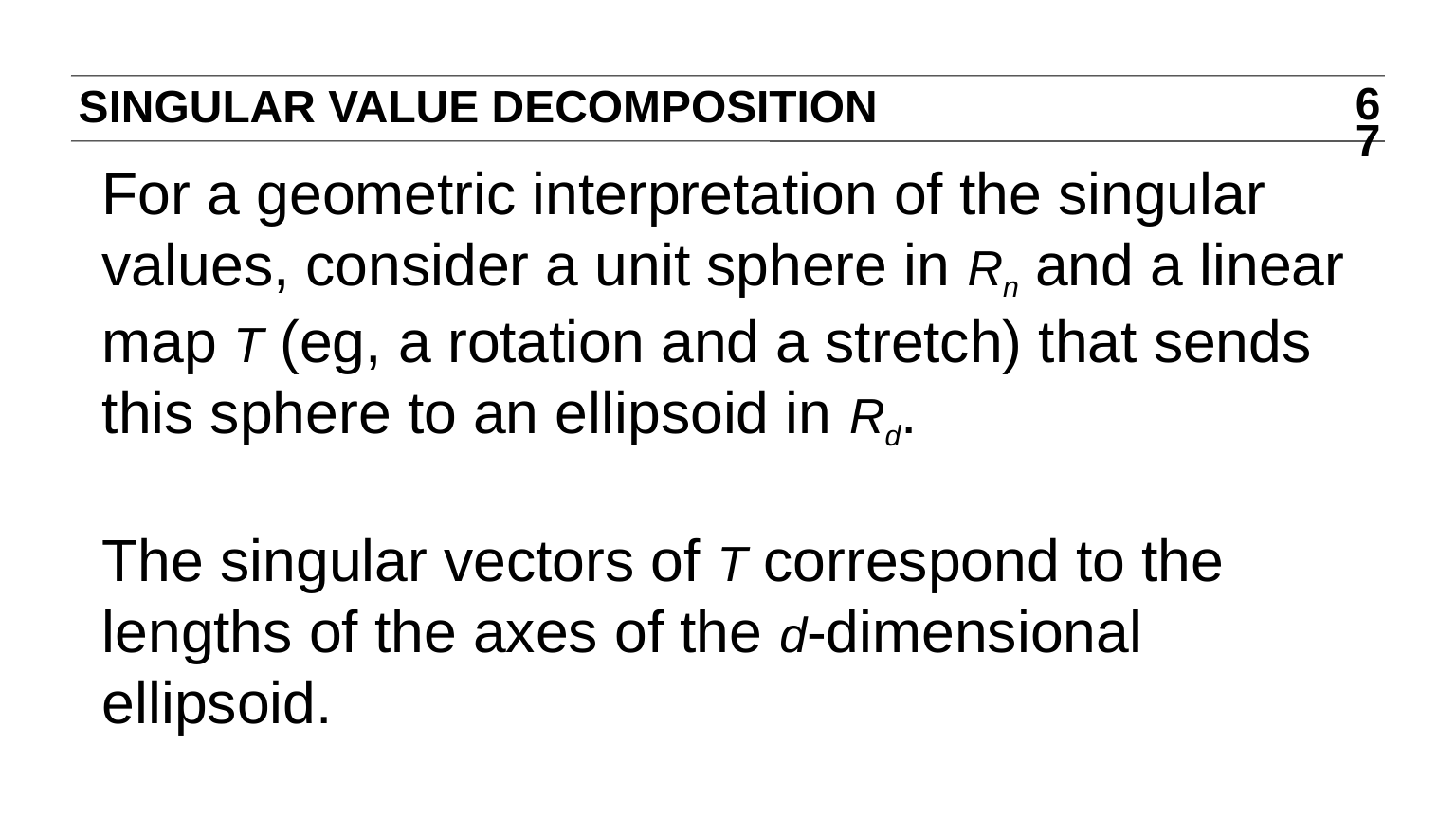

Singular value decomposition
67
For a geometric interpretation of the singular values, consider a unit sphere in Rn and a linear map T (eg, a rotation and a stretch) that sends this sphere to an ellipsoid in Rd.

The singular vectors of T correspond to the lengths of the axes of the d-dimensional ellipsoid.